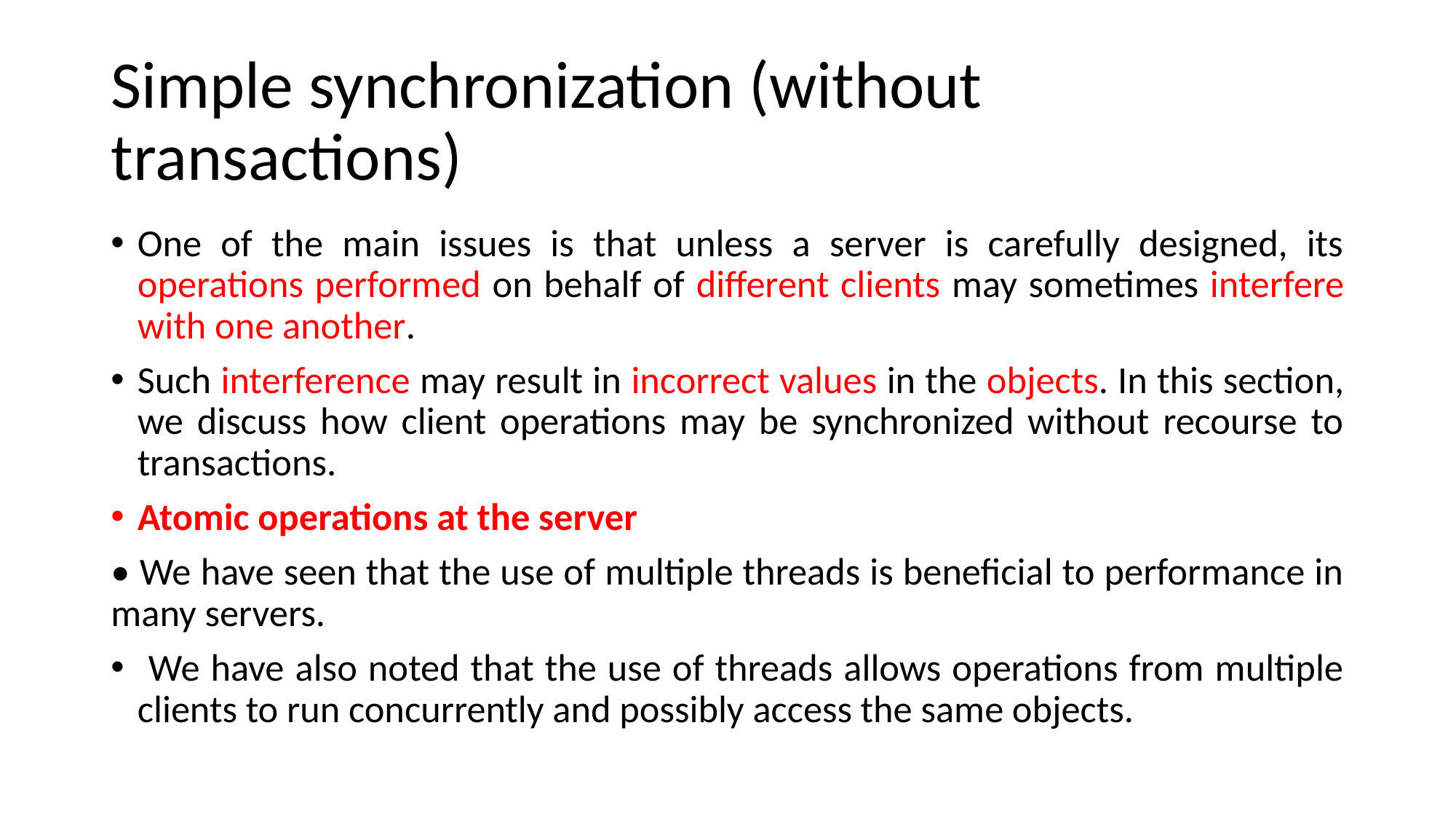

# Simple synchronization (without transactions)
One of the main issues is that unless a server is carefully designed, its operations performed on behalf of different clients may sometimes interfere with one another.
Such interference may result in incorrect values in the objects. In this section, we discuss how client operations may be synchronized without recourse to transactions.
Atomic operations at the server
• We have seen that the use of multiple threads is beneficial to performance in many servers.
 We have also noted that the use of threads allows operations from multiple clients to run concurrently and possibly access the same objects.